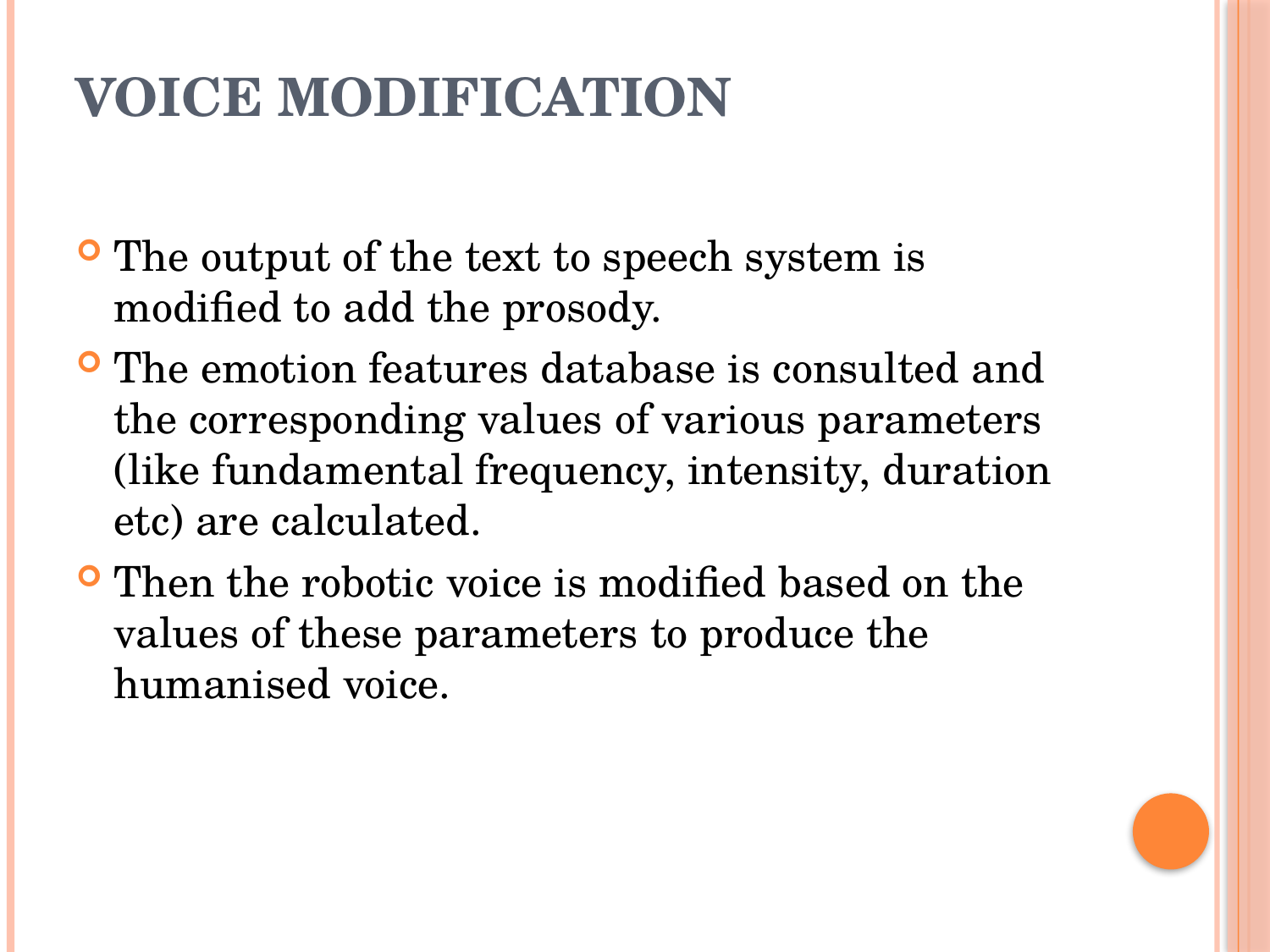

# Voice Modification
The output of the text to speech system is modified to add the prosody.
The emotion features database is consulted and the corresponding values of various parameters (like fundamental frequency, intensity, duration etc) are calculated.
Then the robotic voice is modified based on the values of these parameters to produce the humanised voice.